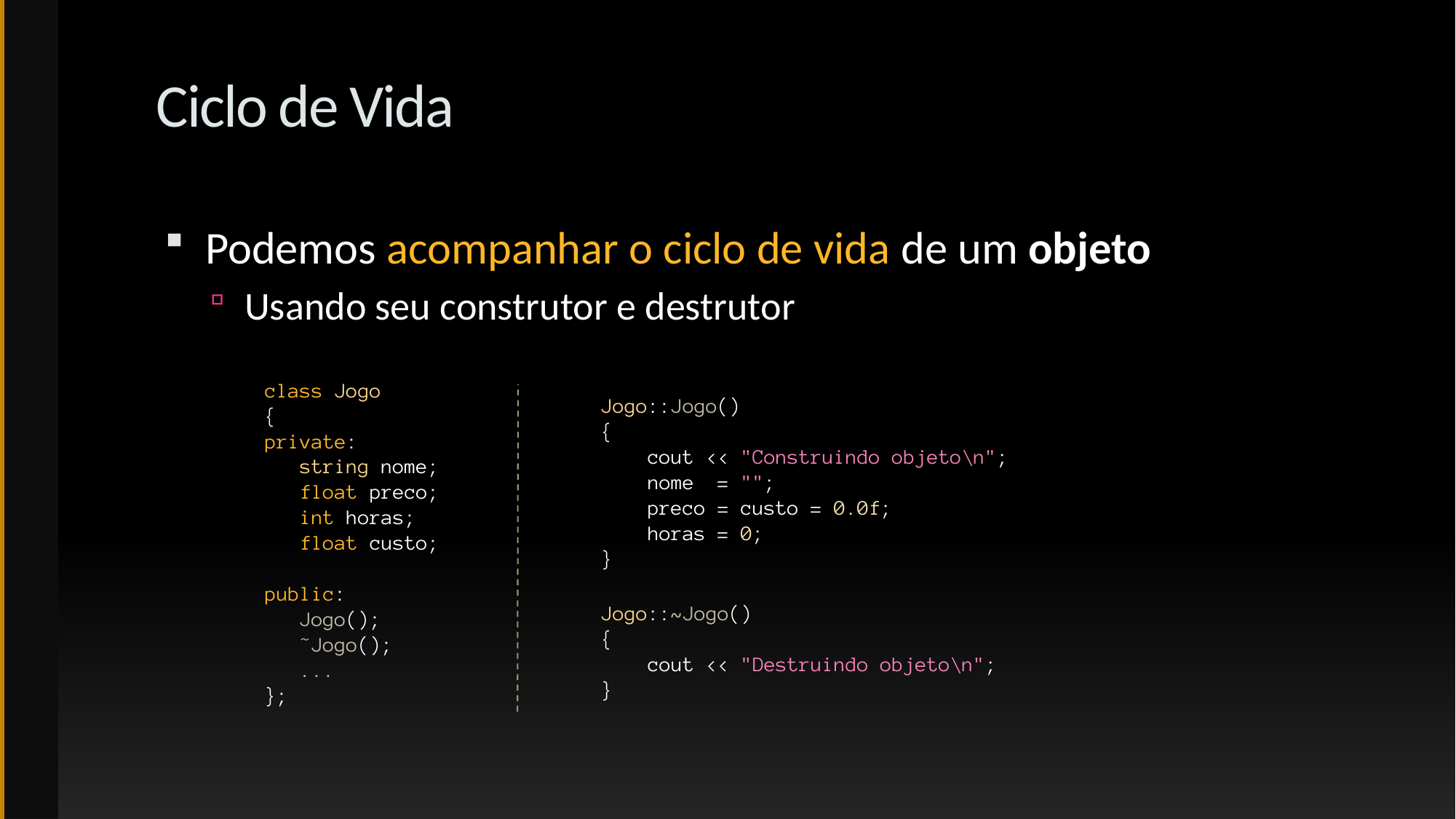

# Ciclo de Vida
Podemos acompanhar o ciclo de vida de um objeto
Usando seu construtor e destrutor
class Jogo
{
private:
   string nome;
   float preco;
   int horas;
   float custo;
public:
   Jogo();
   ˜Jogo();
   ...
};
Jogo::Jogo()
{
    cout << "Construindo objeto\n";
    nome  = "";
    preco = custo = 0.0f;
    horas = 0;
}
Jogo::~Jogo()
{
    cout << "Destruindo objeto\n";
}